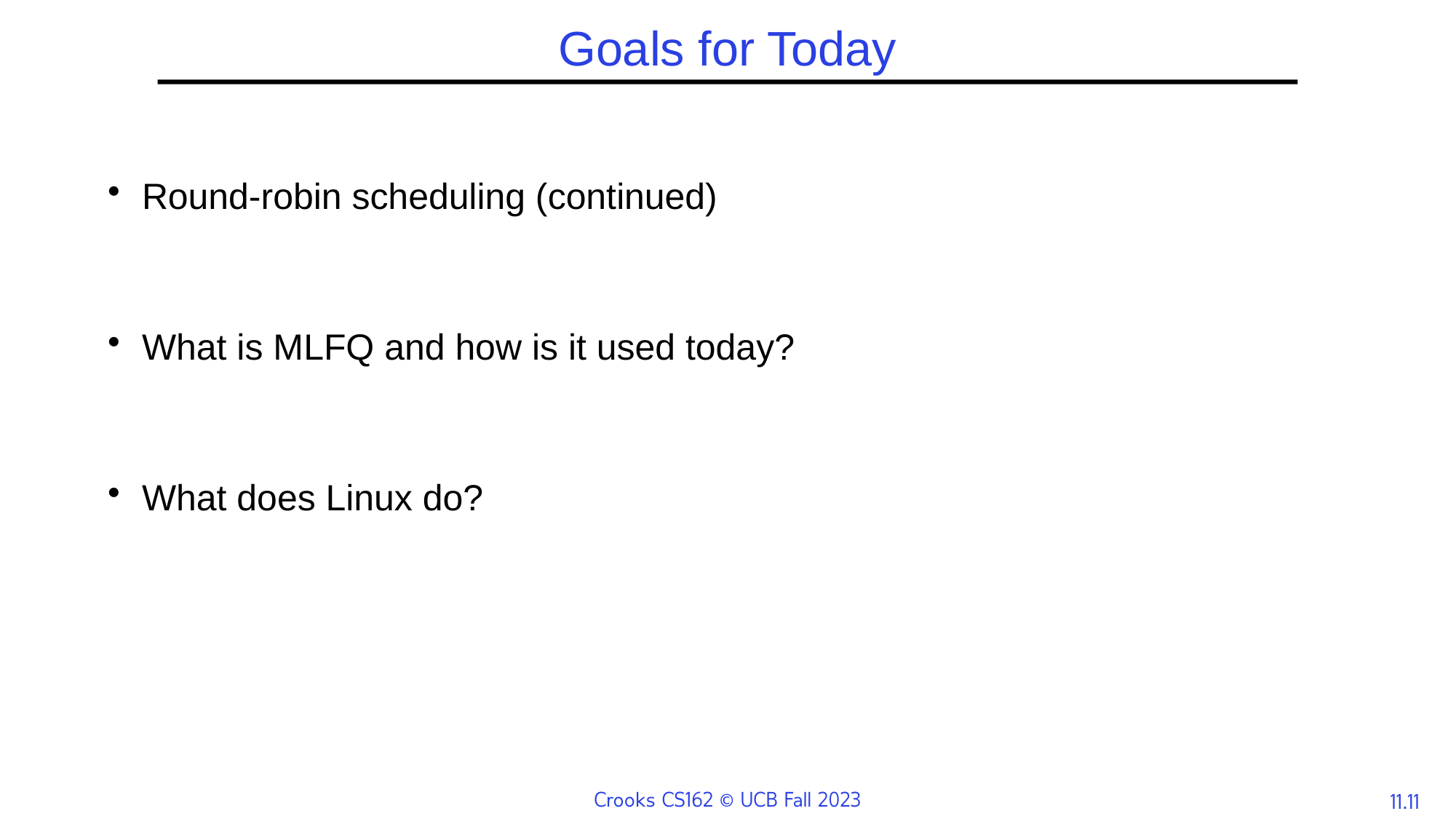

# Goals for Today
Round-robin scheduling (continued)

What is MLFQ and how is it used today?

What does Linux do?